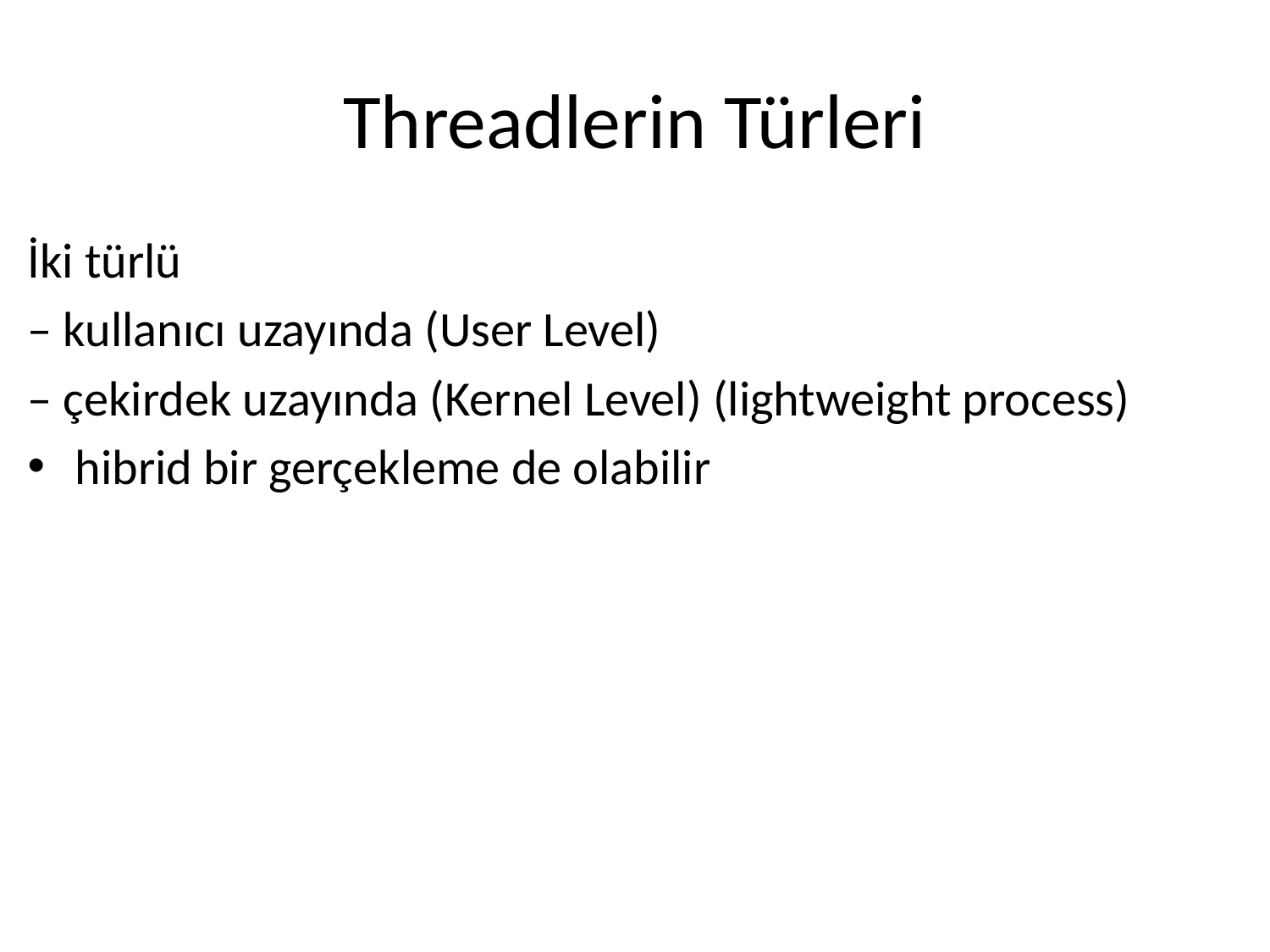

# Threadlerin Türleri
İki türlü
– kullanıcı uzayında (User Level)
– çekirdek uzayında (Kernel Level) (lightweight process)
hibrid bir gerçekleme de olabilir